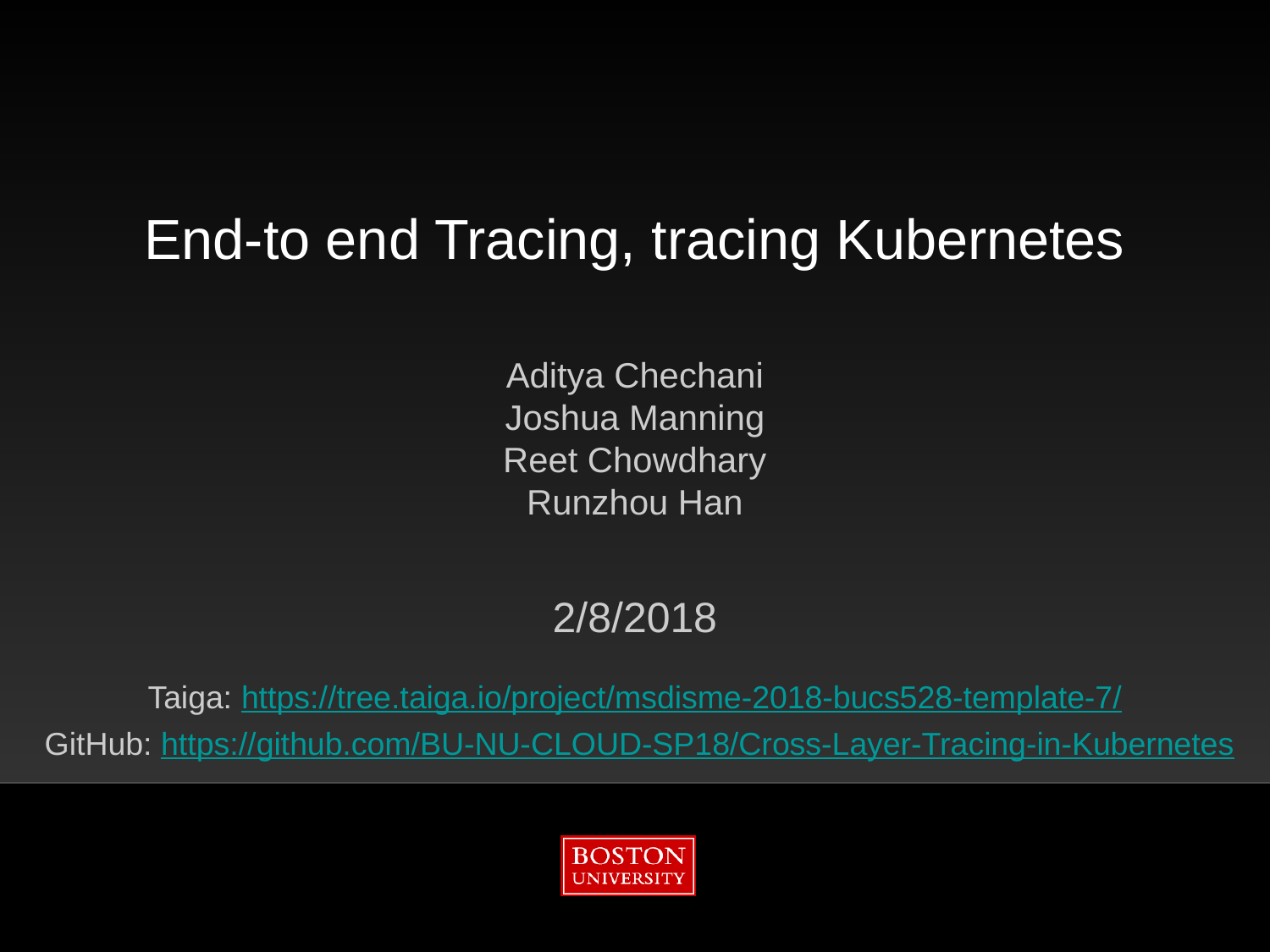

# End-to end Tracing, tracing Kubernetes
Aditya Chechani
Joshua Manning
Reet Chowdhary
Runzhou Han

2/8/2018
Taiga: https://tree.taiga.io/project/msdisme-2018-bucs528-template-7/
 GitHub: https://github.com/BU-NU-CLOUD-SP18/Cross-Layer-Tracing-in-Kubernetes